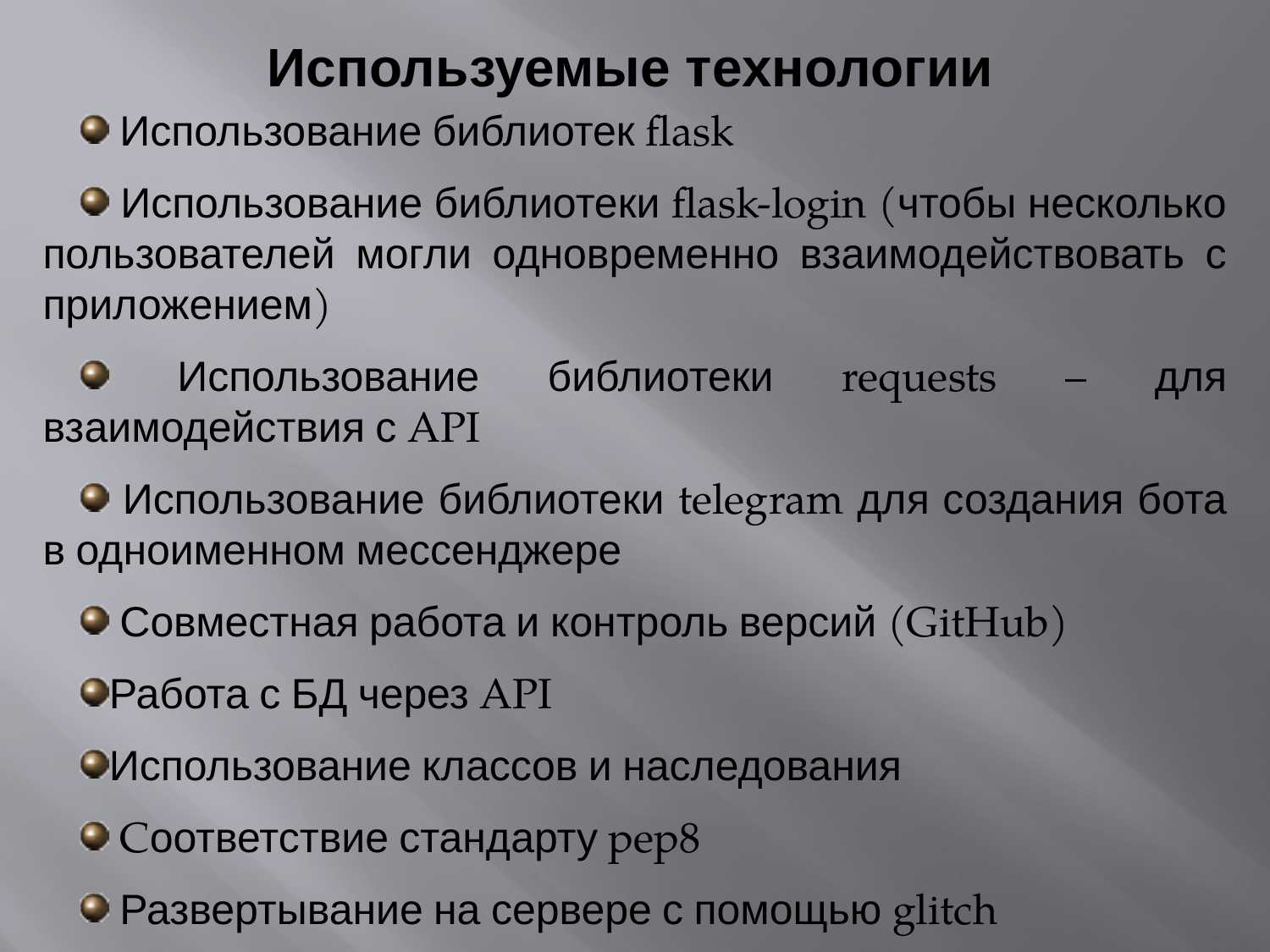

# Используемые технологии
 Использование библиотек flask
 Использование библиотеки flask-login (чтобы несколько пользователей могли одновременно взаимодействовать с приложением)
 Использование библиотеки requests – для взаимодействия с API
 Использование библиотеки telegram для создания бота в одноименном мессенджере
 Совместная работа и контроль версий (GitHub)
Работа с БД через API
Использование классов и наследования
 Cоответствие стандарту pep8
 Развертывание на сервере с помощью glitch